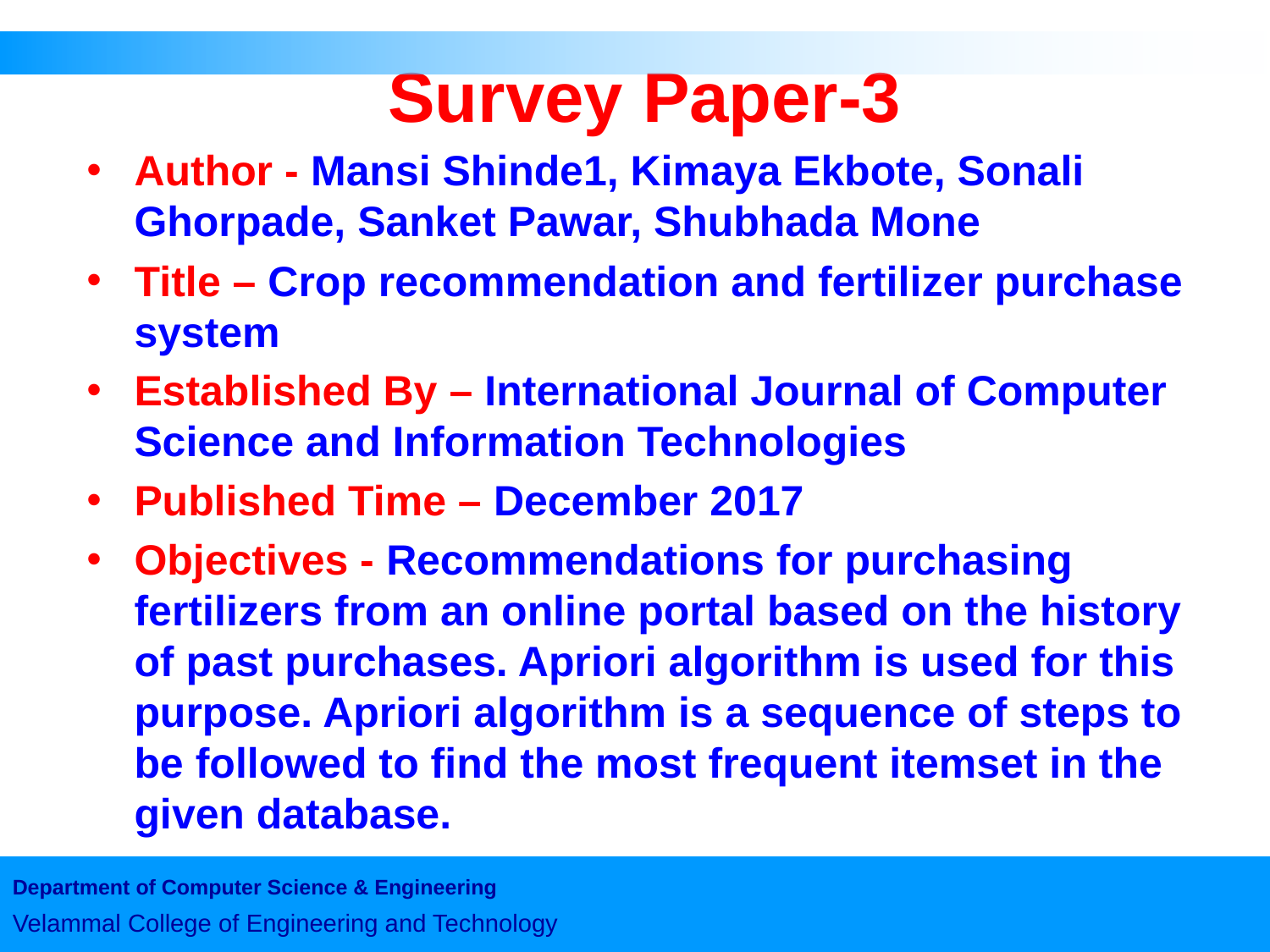

# Survey Paper-3
Author - Mansi Shinde1, Kimaya Ekbote, Sonali Ghorpade, Sanket Pawar, Shubhada Mone
Title – Crop recommendation and fertilizer purchase system
Established By – International Journal of Computer Science and Information Technologies
Published Time – December 2017
Objectives - Recommendations for purchasing fertilizers from an online portal based on the history of past purchases. Apriori algorithm is used for this purpose. Apriori algorithm is a sequence of steps to be followed to find the most frequent itemset in the given database.

Department of Computer Science & Engineering
Velammal College of Engineering and Technology